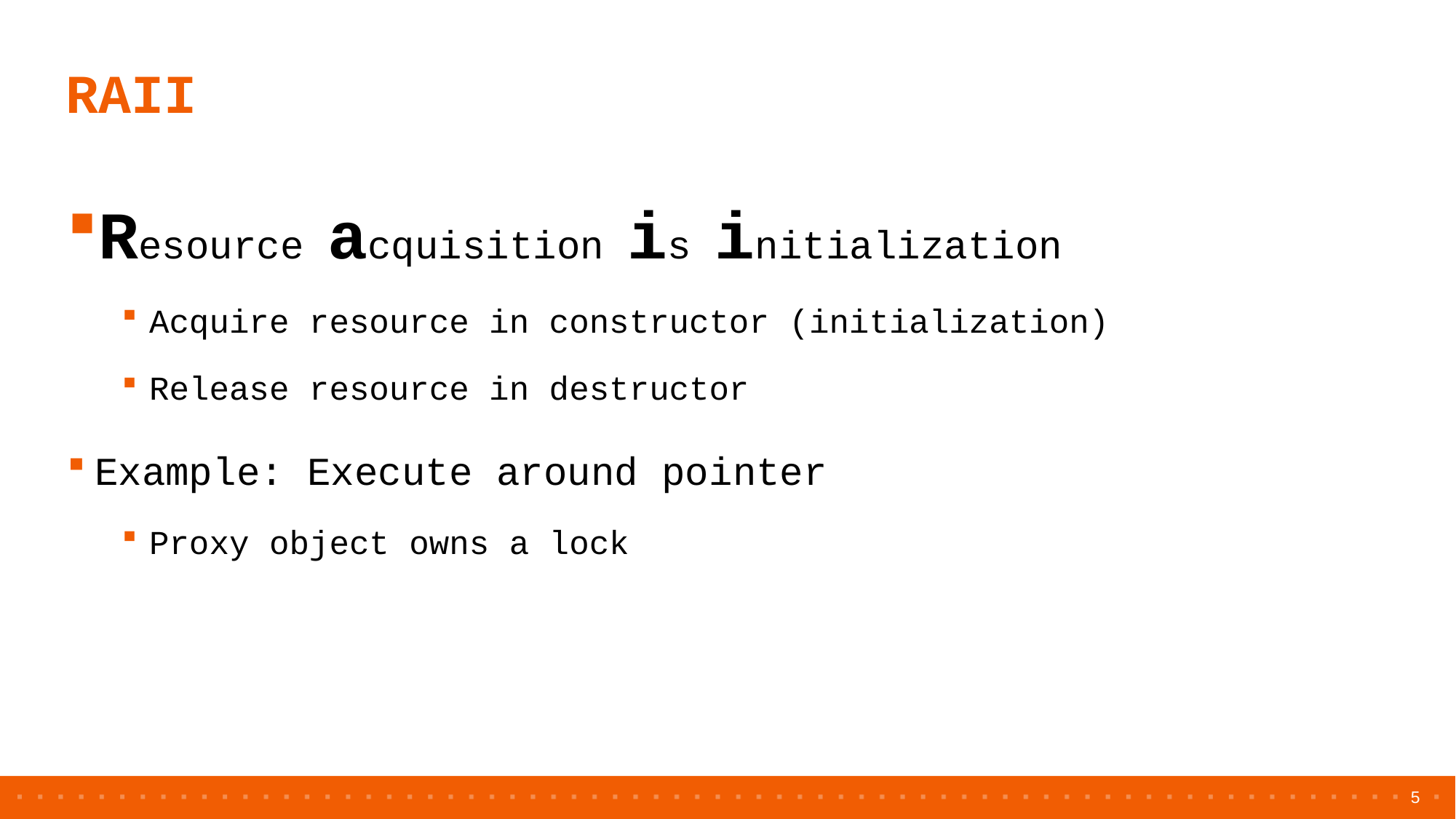

# RAII
Resource acquisition is initialization
Acquire resource in constructor (initialization)
Release resource in destructor
Example: Execute around pointer
Proxy object owns a lock
5